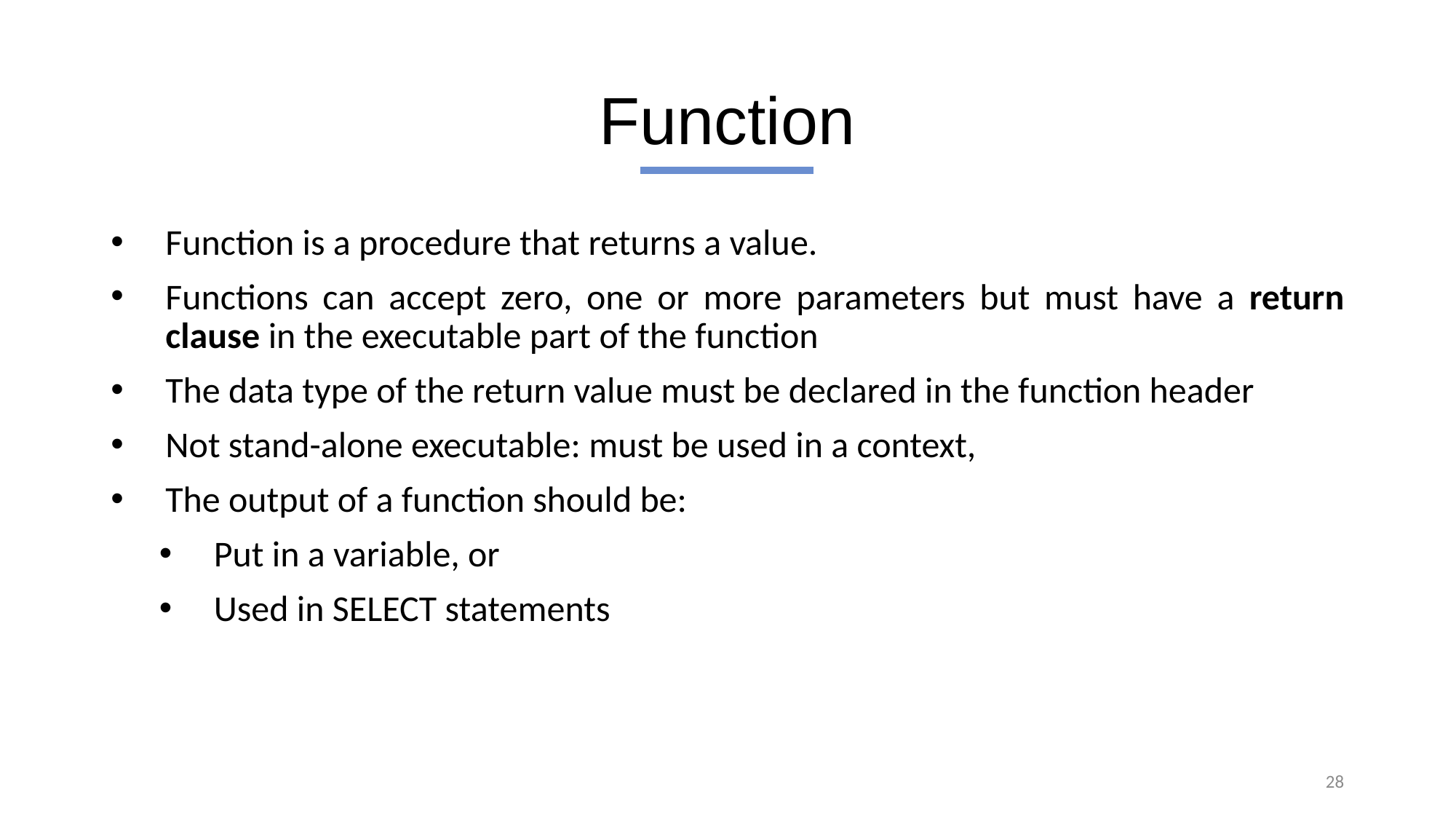

Function
Function is a procedure that returns a value.
Functions can accept zero, one or more parameters but must have a return clause in the executable part of the function
The data type of the return value must be declared in the function header
Not stand-alone executable: must be used in a context,
The output of a function should be:
Put in a variable, or
Used in SELECT statements
28